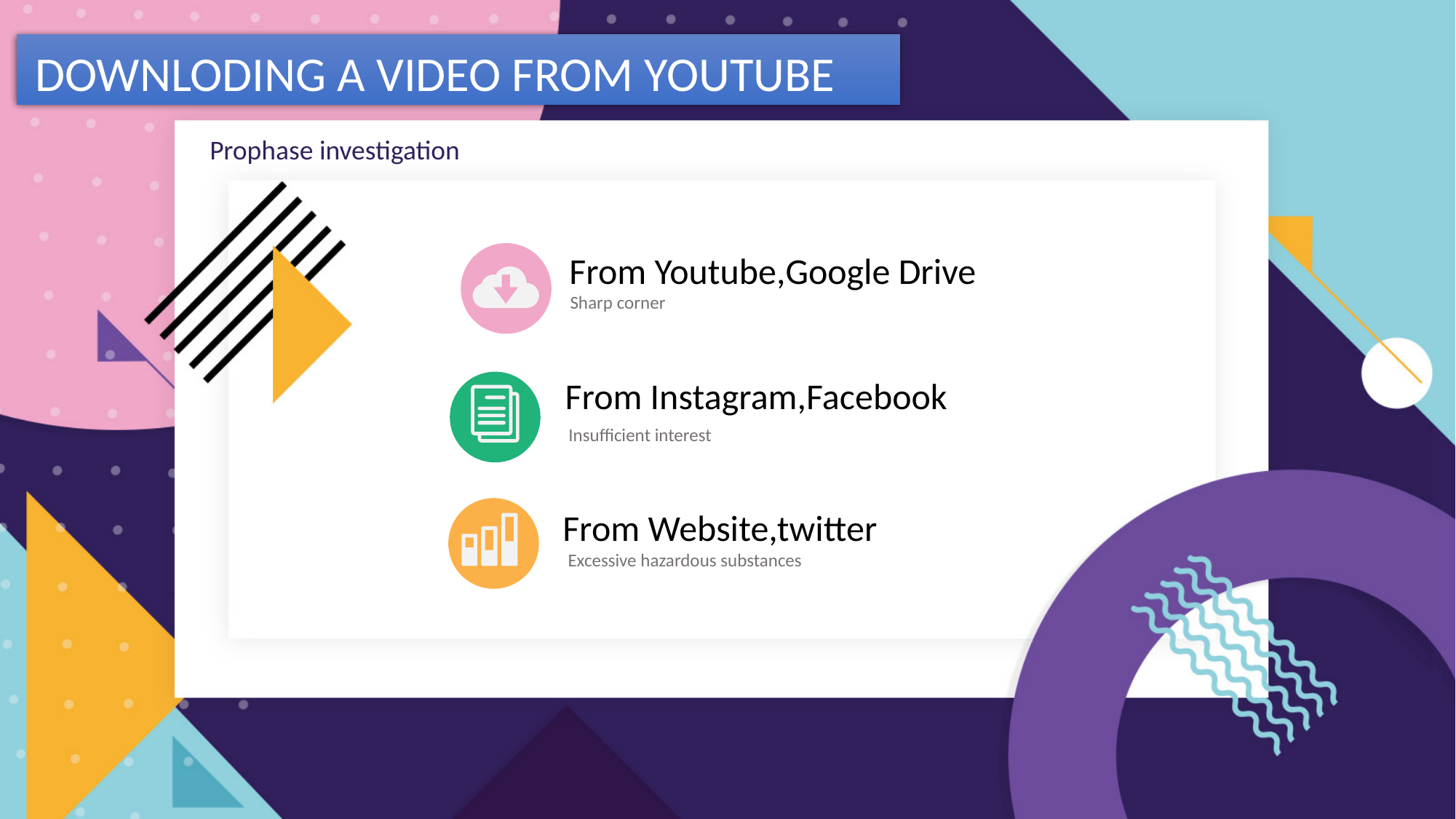

DOWNLODING A VIDEO FROM YOUTUBE
Prophase investigation
From Youtube,Google Drive
Sharp corner

From Instagram,Facebook
Insufficient interest

From Website,twitter
Excessive hazardous substances